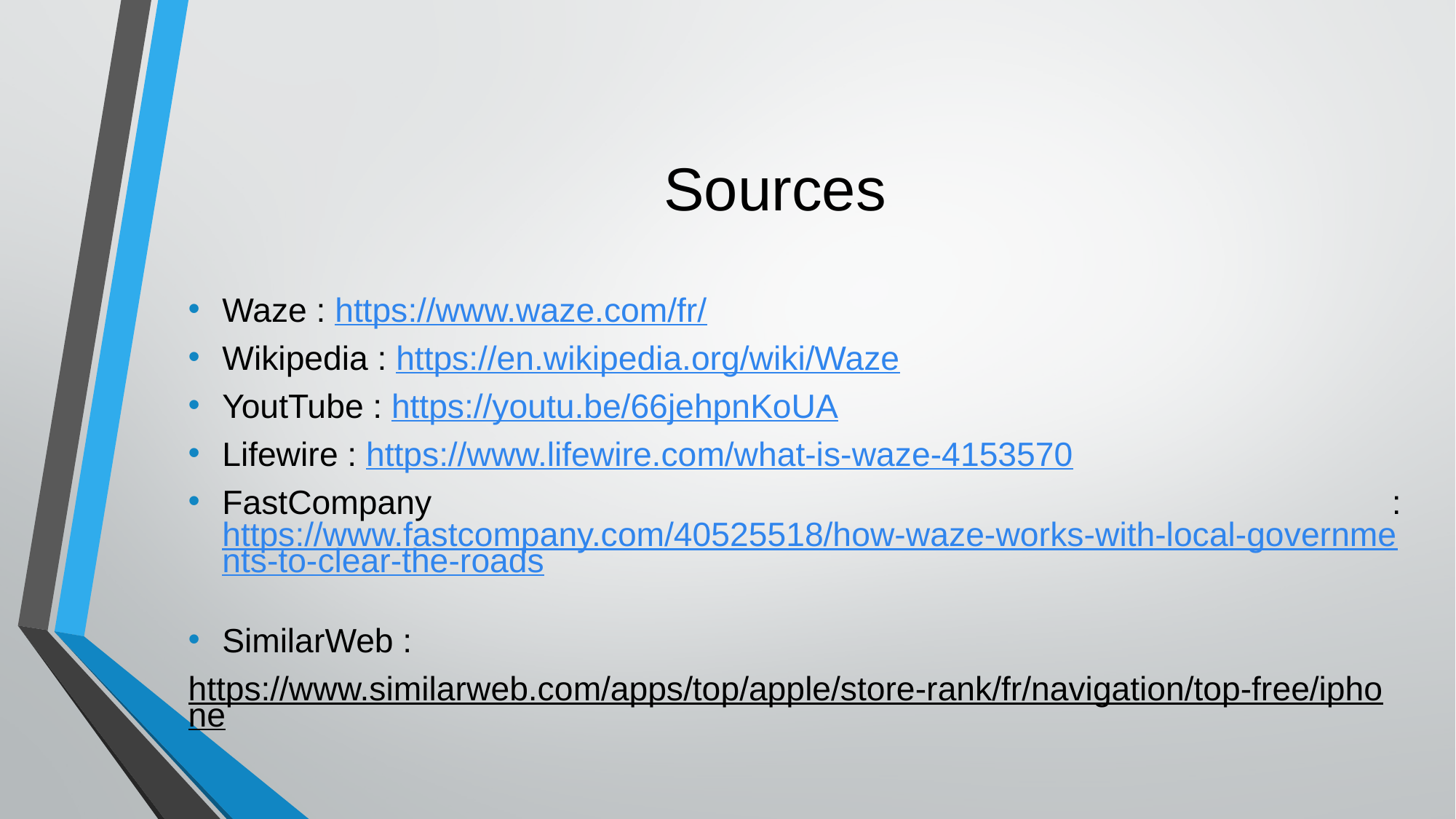

# Sources
Waze : https://www.waze.com/fr/
Wikipedia : https://en.wikipedia.org/wiki/Waze
YoutTube : https://youtu.be/66jehpnKoUA
Lifewire : https://www.lifewire.com/what-is-waze-4153570
FastCompany : https://www.fastcompany.com/40525518/how-waze-works-with-local-governments-to-clear-the-roads
SimilarWeb :
https://www.similarweb.com/apps/top/apple/store-rank/fr/navigation/top-free/iphone